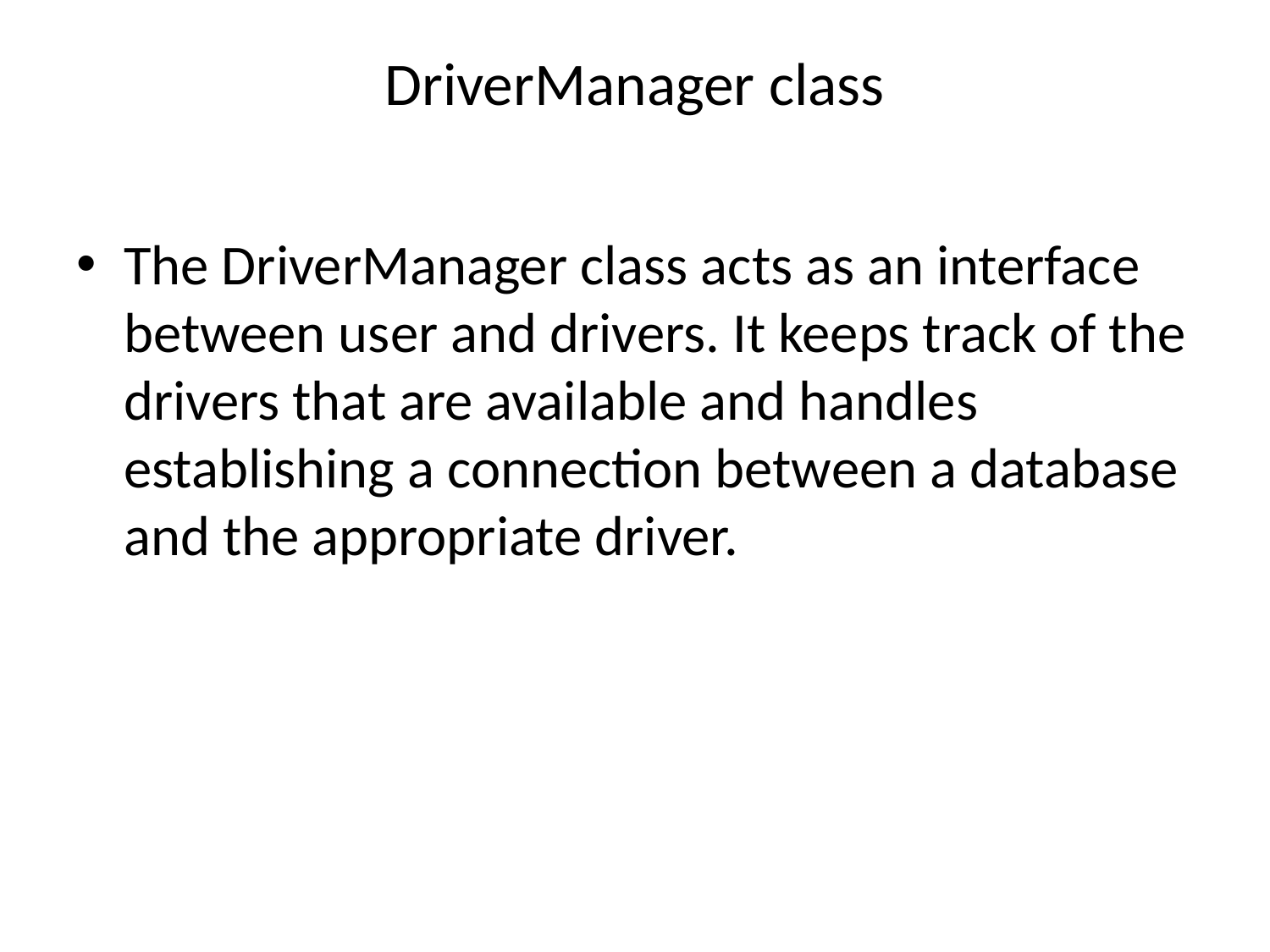

# DriverManager class
The DriverManager class acts as an interface between user and drivers. It keeps track of the drivers that are available and handles establishing a connection between a database and the appropriate driver.